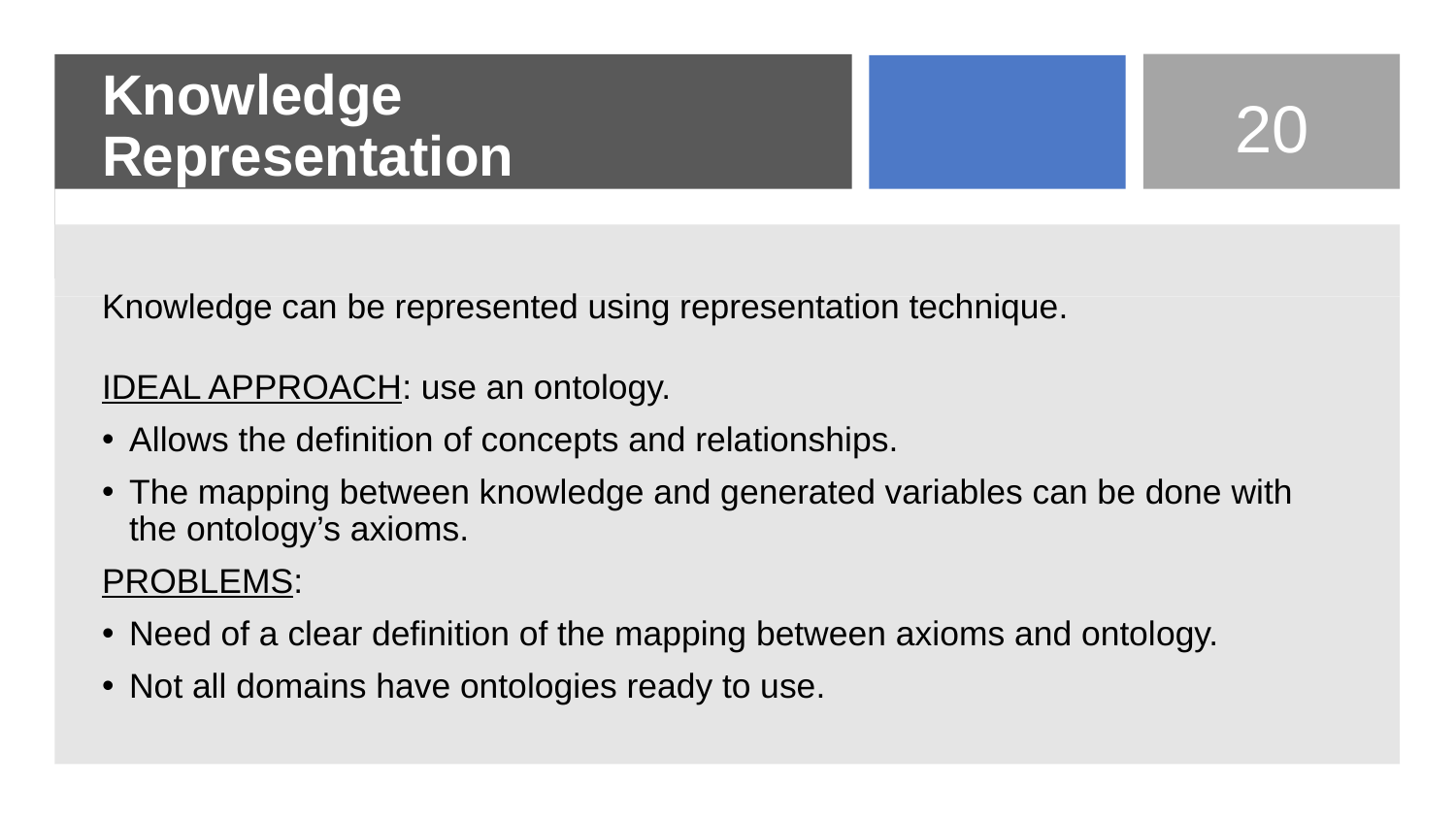

# Knowledge Representation
20

Knowledge can be represented using representation technique.

IDEAL APPROACH: use an ontology.
Allows the definition of concepts and relationships.
The mapping between knowledge and generated variables can be done with the ontology’s axioms.
PROBLEMS:
Need of a clear definition of the mapping between axioms and ontology.
Not all domains have ontologies ready to use.